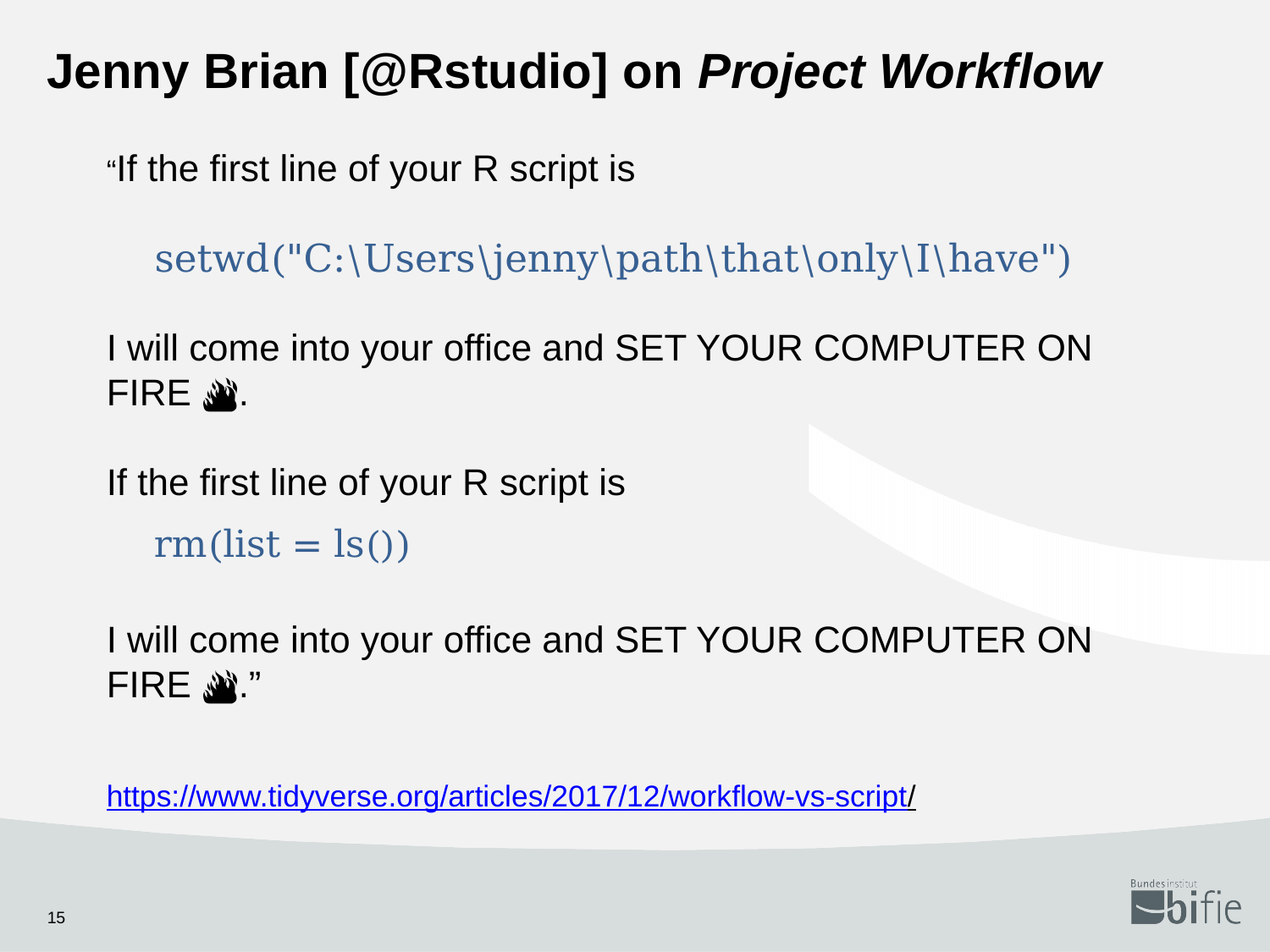

# Jenny Brian [@Rstudio] on Project Workflow
“If the first line of your R script is
    setwd("C:\Users\jenny\path\that\only\I\have")

I will come into your office and SET YOUR COMPUTER ON FIRE 🔥.

If the first line of your R script is
    rm(list = ls())

I will come into your office and SET YOUR COMPUTER ON FIRE 🔥.”

https://www.tidyverse.org/articles/2017/12/workflow-vs-script/